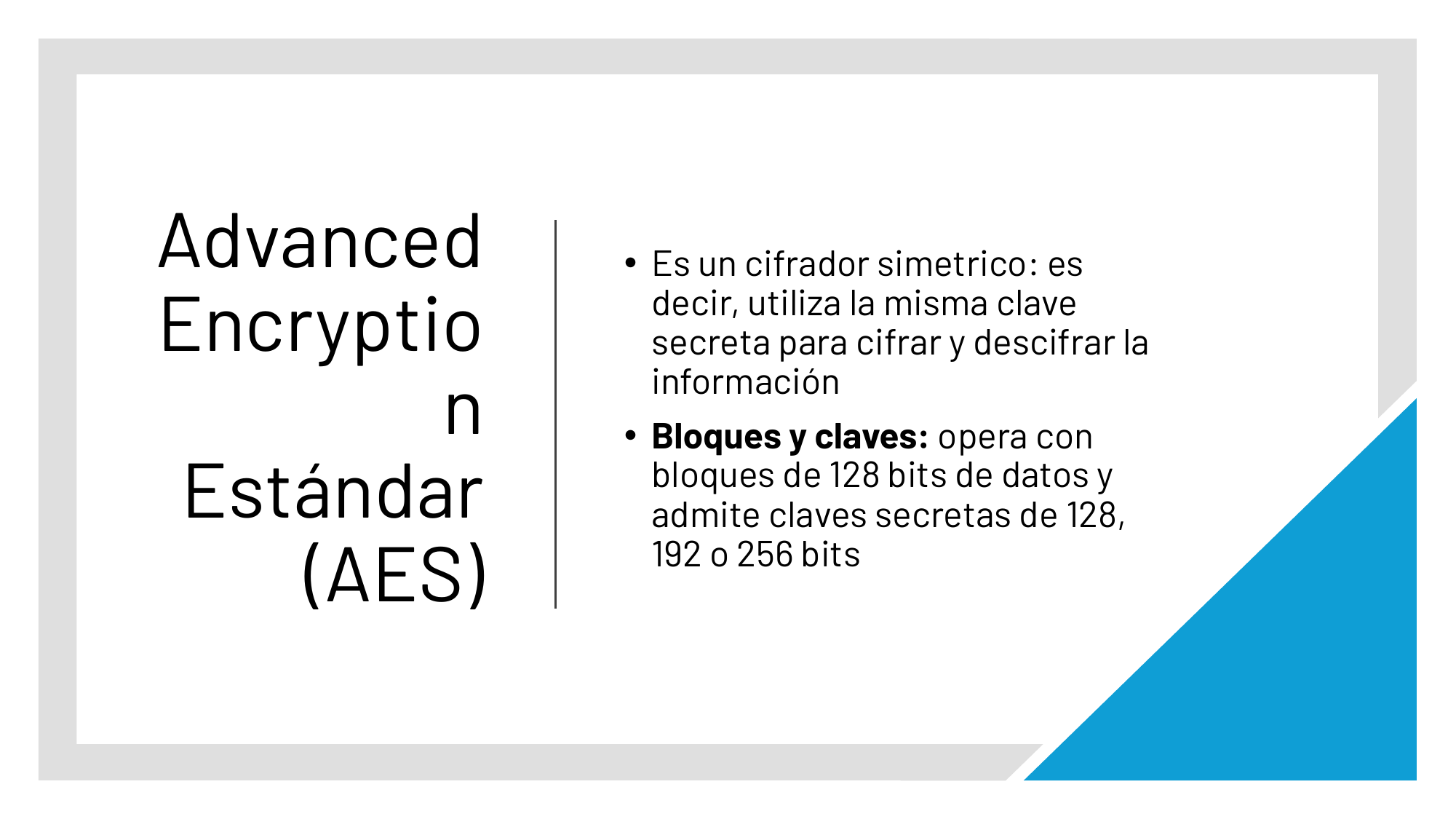

# Advanced Encryption Estándar (AES)
Es un cifrador simetrico: es decir, utiliza la misma clave secreta para cifrar y descifrar la información
Bloques y claves: opera con bloques de 128 bits de datos y admite claves secretas de 128, 192 o 256 bits